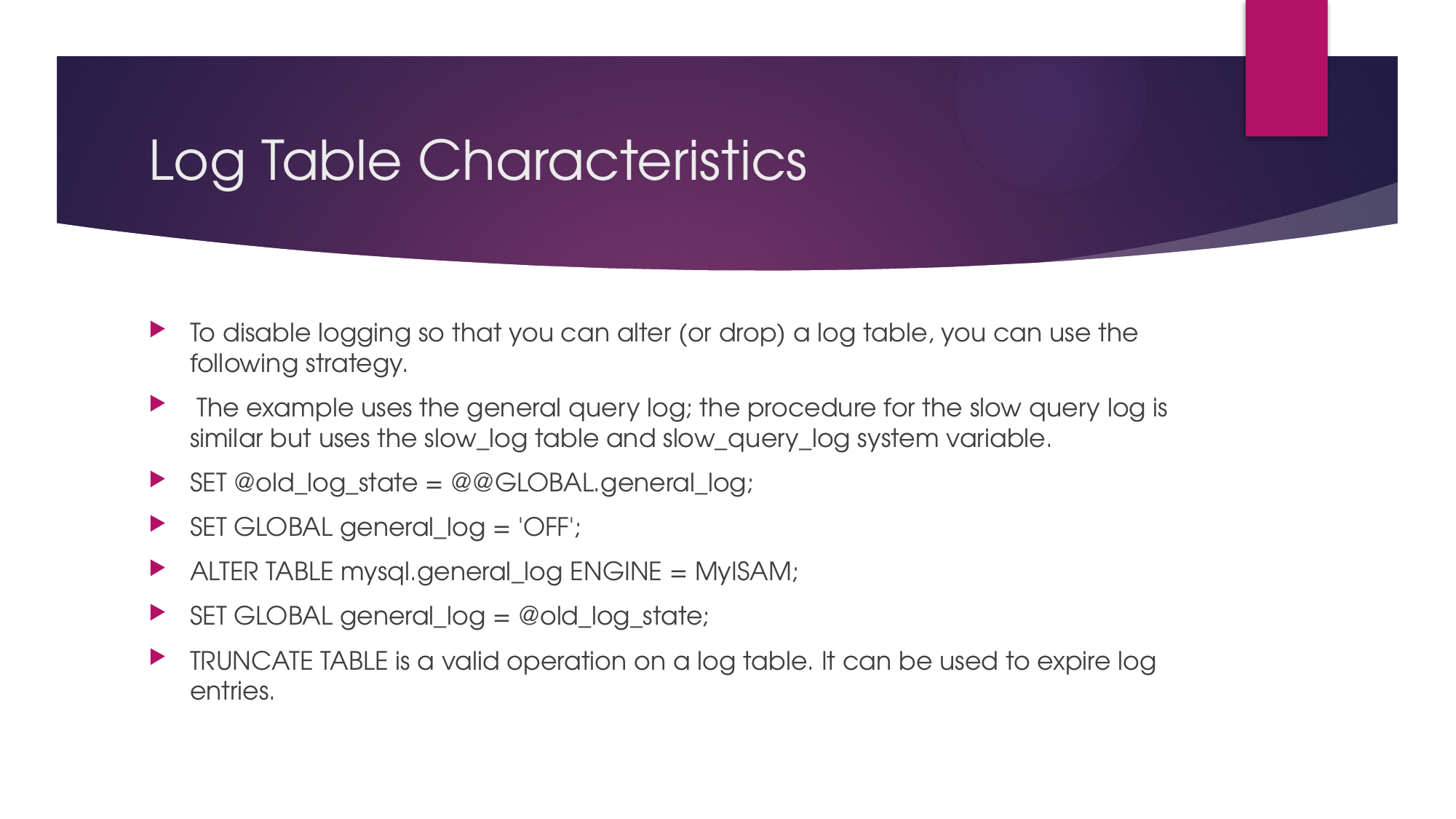

# Log Table Characteristics
To disable logging so that you can alter (or drop) a log table, you can use the following strategy.
 The example uses the general query log; the procedure for the slow query log is similar but uses the slow_log table and slow_query_log system variable.
SET @old_log_state = @@GLOBAL.general_log;
SET GLOBAL general_log = 'OFF';
ALTER TABLE mysql.general_log ENGINE = MyISAM;
SET GLOBAL general_log = @old_log_state;
TRUNCATE TABLE is a valid operation on a log table. It can be used to expire log entries.